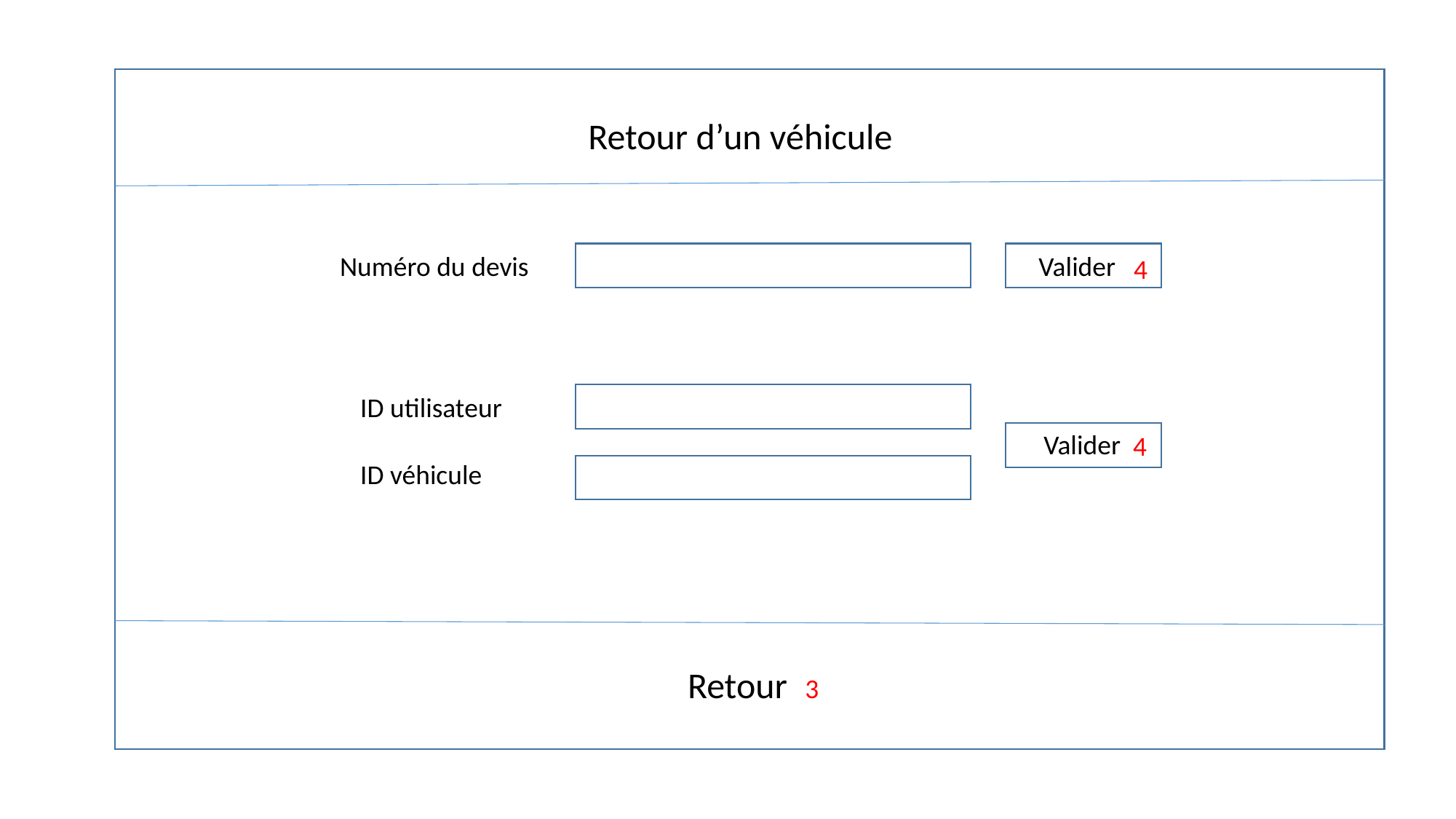

Retour d’un véhicule
Numéro du devis

Valider
4
ID utilisateur

Valider

4
ID véhicule

Retour
3